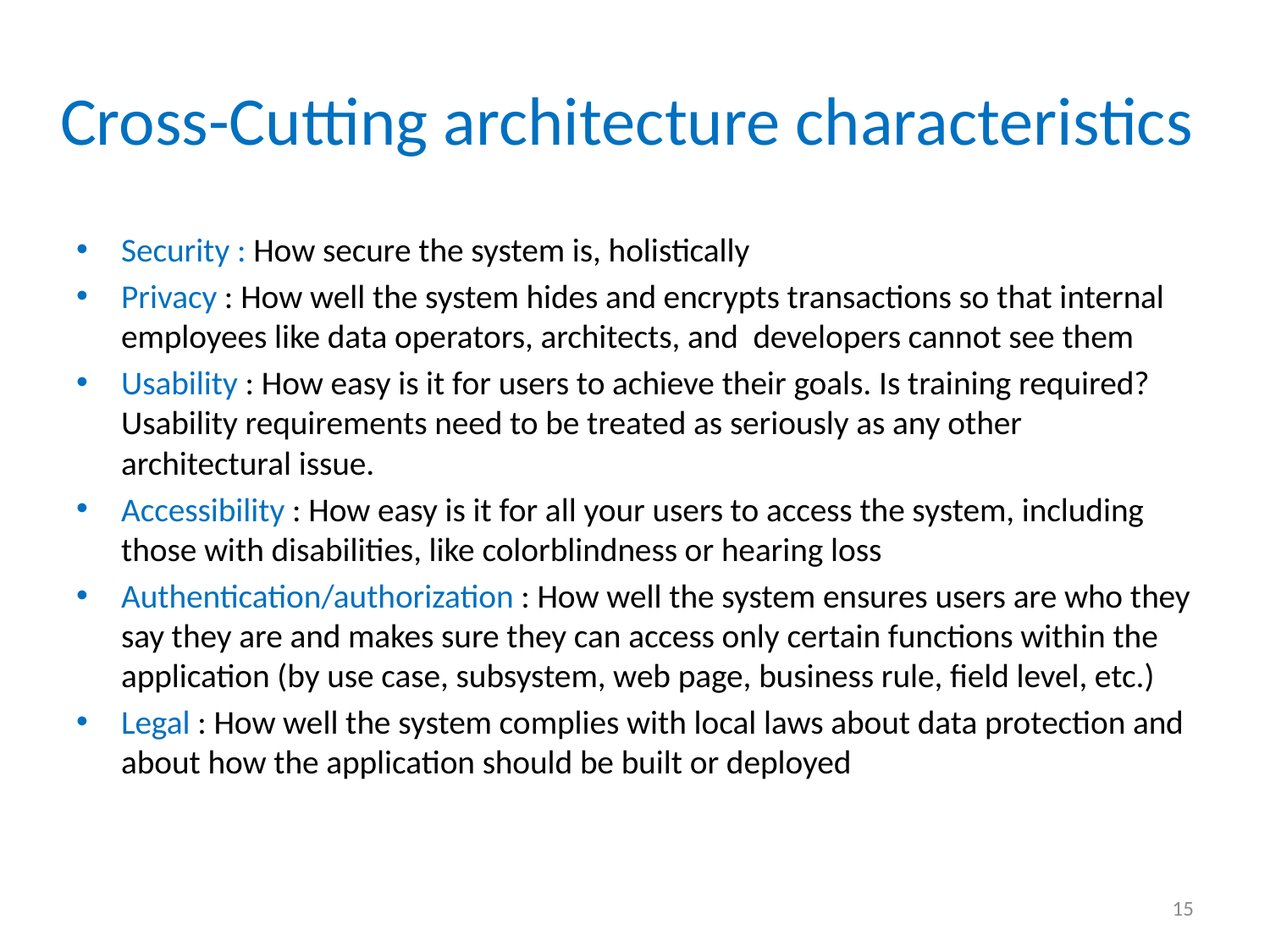

# Cross-Cutting architecture characteristics
Security : How secure the system is, holistically
Privacy : How well the system hides and encrypts transactions so that internal employees like data operators, architects, and  developers cannot see them
Usability : How easy is it for users to achieve their goals. Is training required? Usability requirements need to be treated as seriously as any other architectural issue.
Accessibility : How easy is it for all your users to access the system, including those with disabilities, like colorblindness or hearing loss
Authentication/authorization : How well the system ensures users are who they say they are and makes sure they can access only certain functions within the application (by use case, subsystem, web page, business rule, field level, etc.)
Legal : How well the system complies with local laws about data protection and about how the application should be built or deployed

15